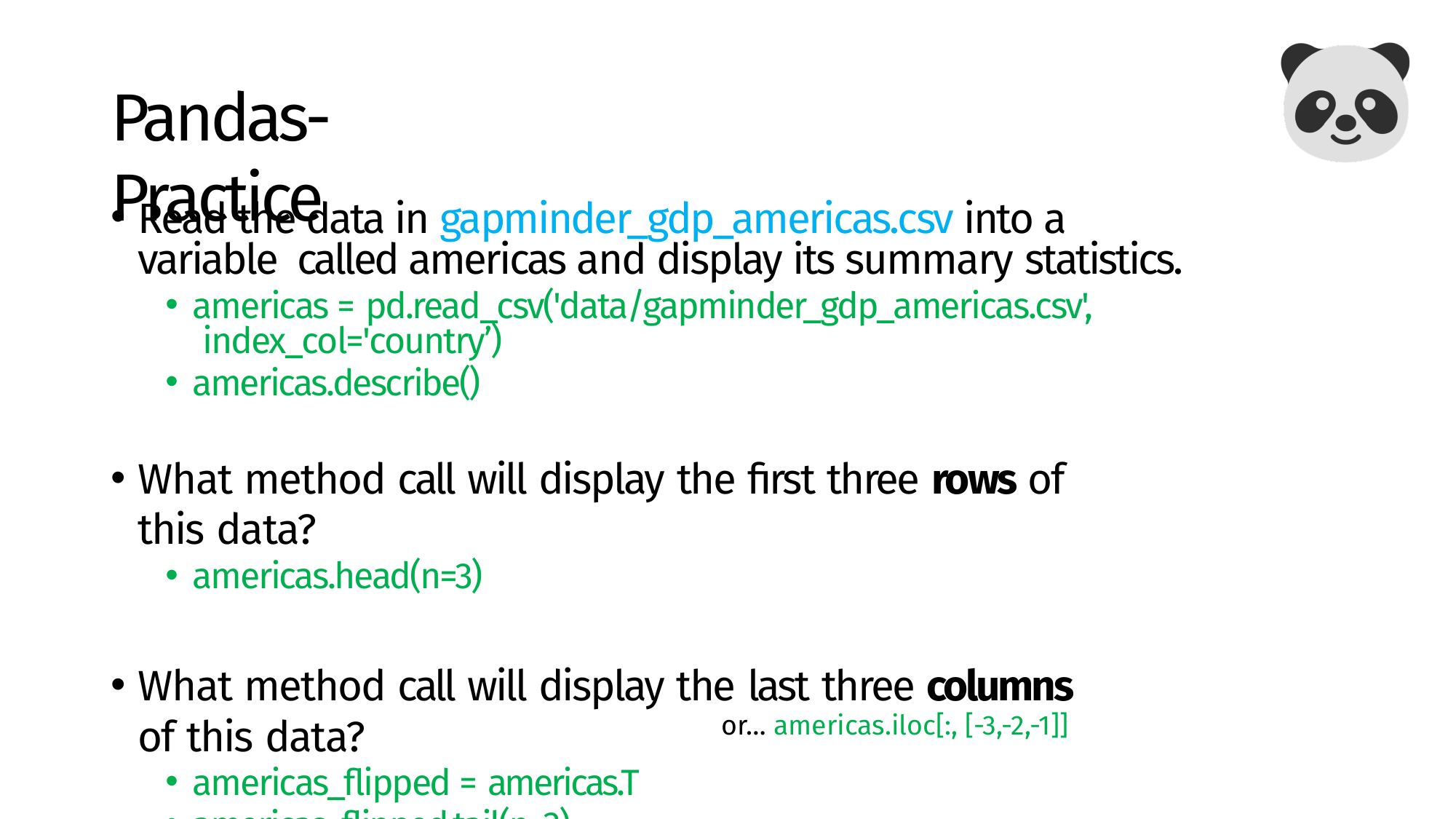

# Pandas-Practice
Read the data in gapminder_gdp_americas.csv into a variable  called americas and display its summary statistics.
americas = pd.read_csv('data/gapminder_gdp_americas.csv',  index_col='country’)
americas.describe()

What method call will display the first three rows of this data?
americas.head(n=3)

What method call will display the last three columns of this data?
americas_flipped = americas.T
americas_flipped.tail(n=3)
americas_flipped.tail(n=3).T

or… americas.iloc[:, [-3,-2,-1]]